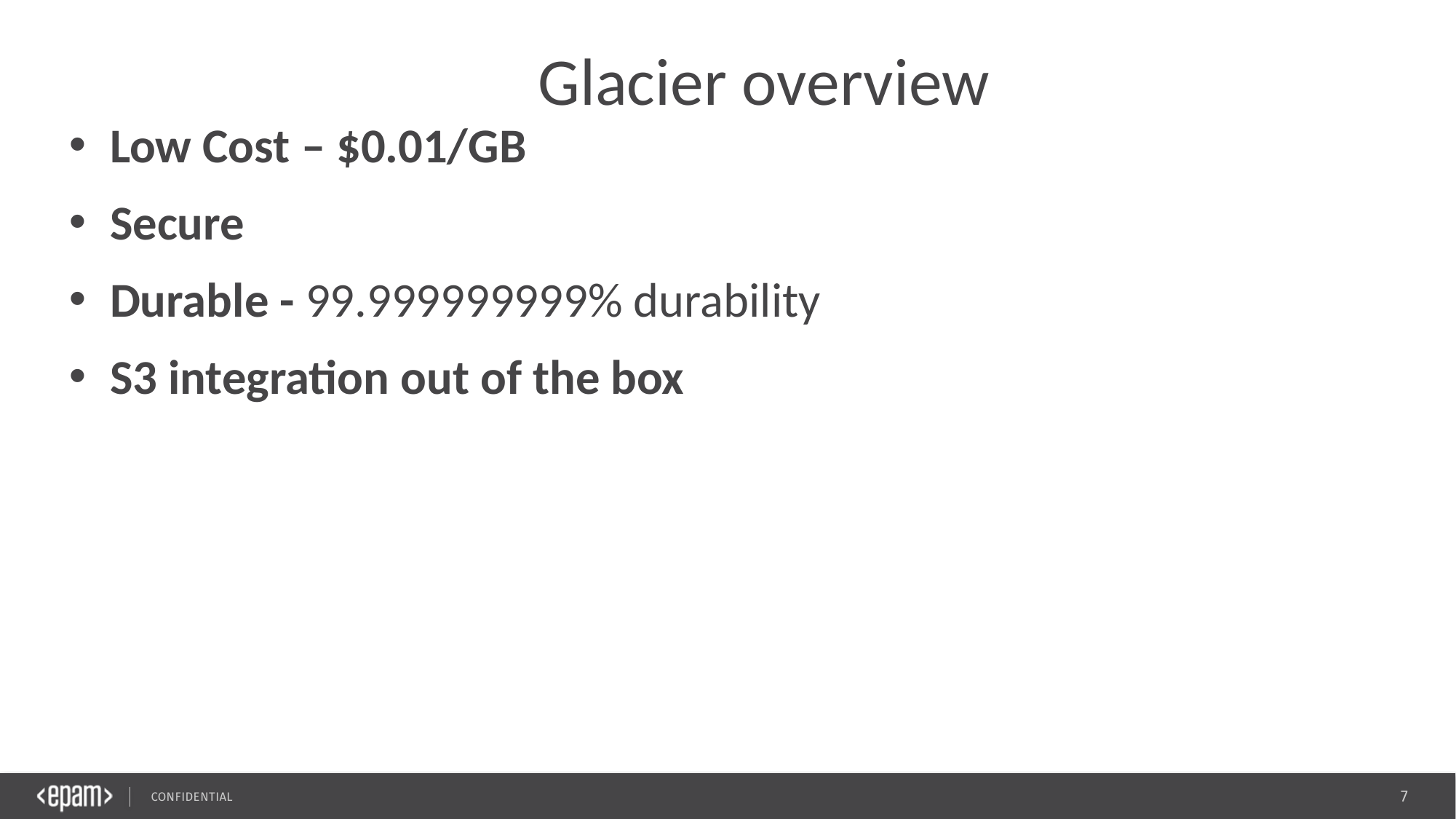

# Glacier overview
Low Cost – $0.01/GB
Secure
Durable - 99.999999999% durability
S3 integration out of the box